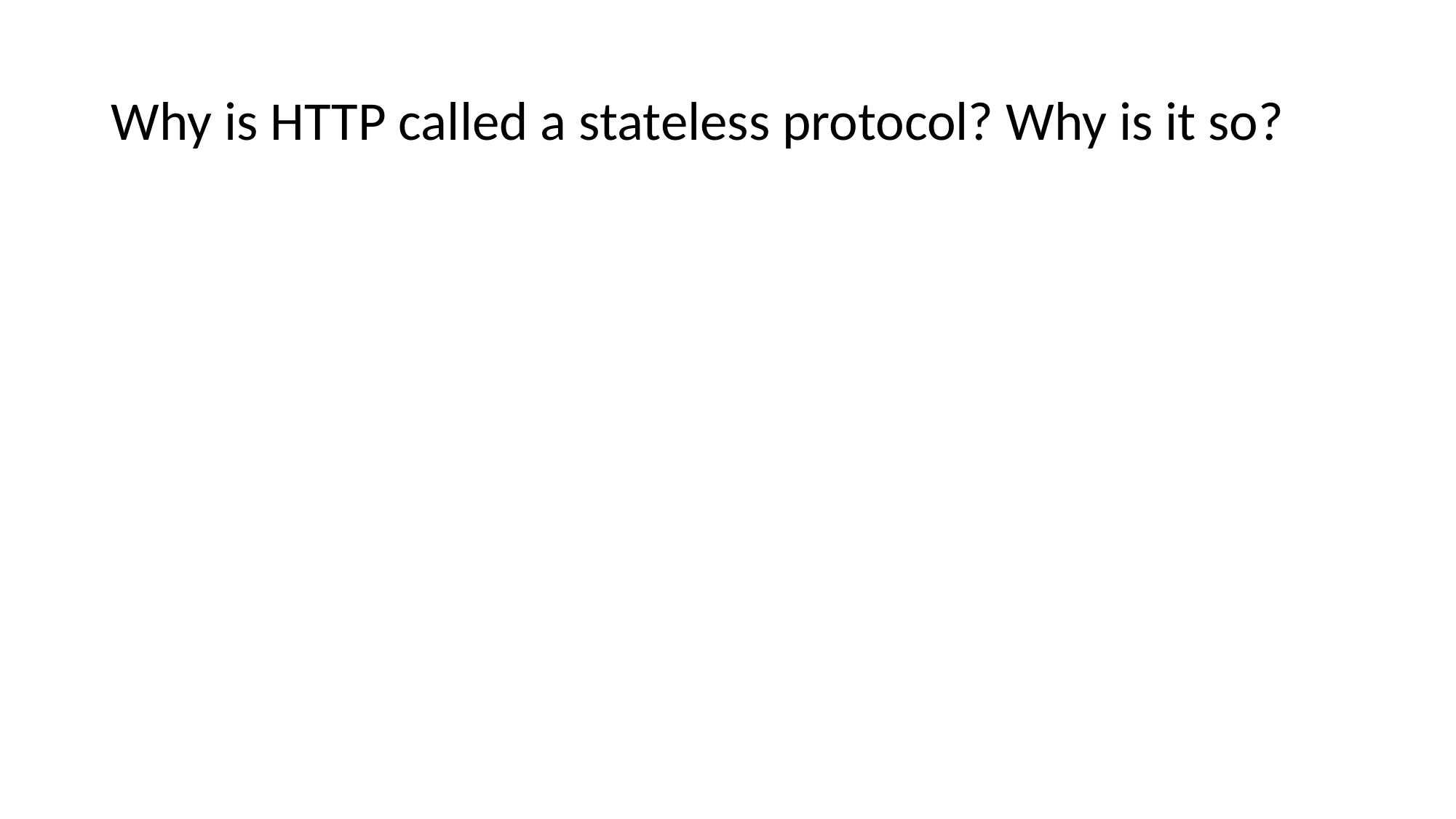

# Why is HTTP called a stateless protocol? Why is it so?